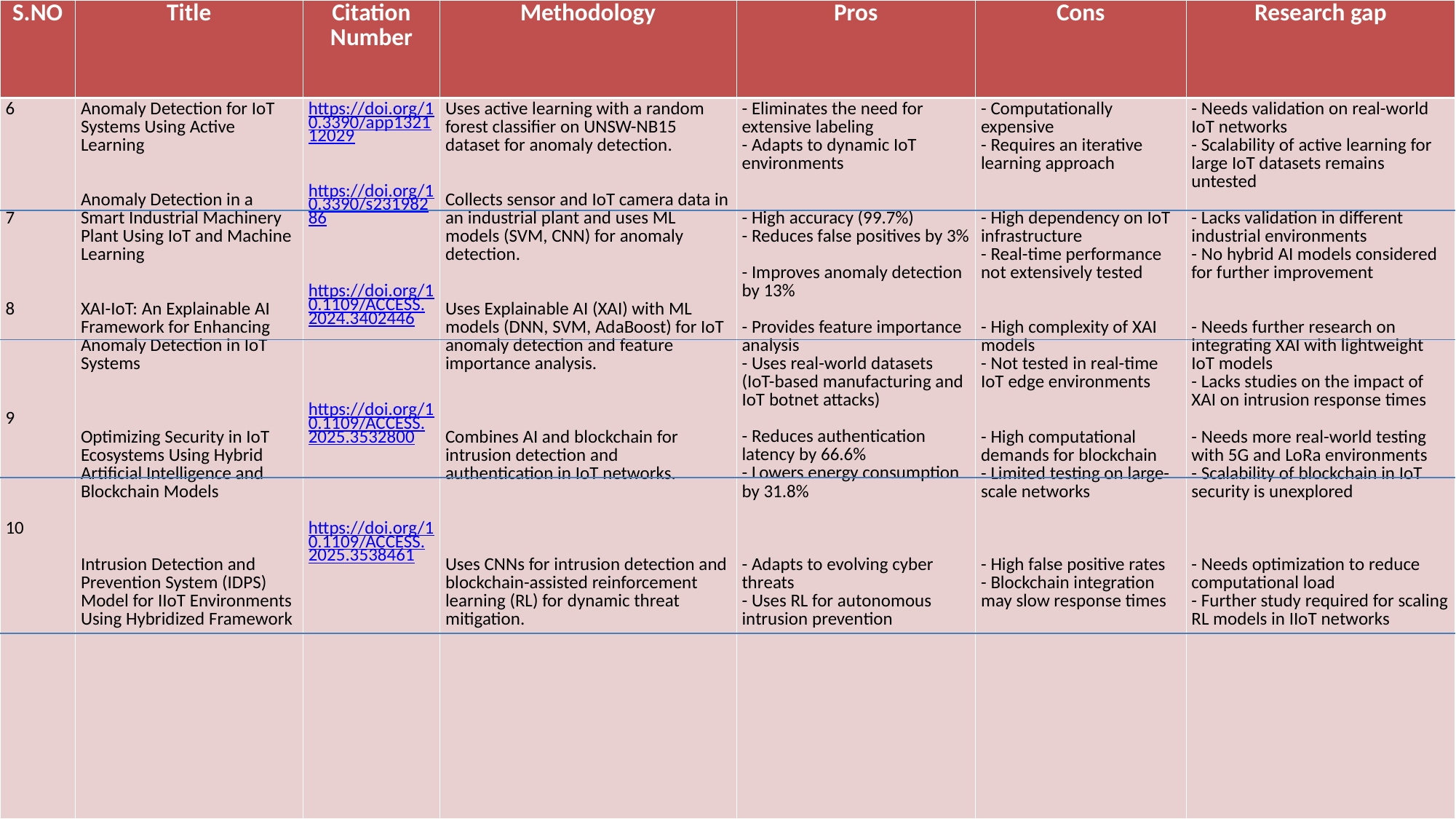

| S.NO​ ​ | Title​ ​ | Citation Number ​ | Methodology​ ​ | Pros ​ | Cons ​ | Research gap​ ​ |
| --- | --- | --- | --- | --- | --- | --- |
| 6 7 8 9 10 | Anomaly Detection for IoT Systems Using Active Learning Anomaly Detection in a Smart Industrial Machinery Plant Using IoT and Machine Learning XAI-IoT: An Explainable AI Framework for Enhancing Anomaly Detection in IoT Systems Optimizing Security in IoT Ecosystems Using Hybrid Artificial Intelligence and Blockchain Models Intrusion Detection and Prevention System (IDPS) Model for IIoT Environments Using Hybridized Framework | https://doi.org/10.3390/app132112029 https://doi.org/10.3390/s23198286 https://doi.org/10.1109/ACCESS.2024.3402446 https://doi.org/10.1109/ACCESS.2025.3532800 https://doi.org/10.1109/ACCESS.2025.3538461 | Uses active learning with a random forest classifier on UNSW-NB15 dataset for anomaly detection. Collects sensor and IoT camera data in an industrial plant and uses ML models (SVM, CNN) for anomaly detection. Uses Explainable AI (XAI) with ML models (DNN, SVM, AdaBoost) for IoT anomaly detection and feature importance analysis. Combines AI and blockchain for intrusion detection and authentication in IoT networks. Uses CNNs for intrusion detection and blockchain-assisted reinforcement learning (RL) for dynamic threat mitigation. | - Eliminates the need for extensive labeling - Adapts to dynamic IoT environments - High accuracy (99.7%) - Reduces false positives by 3% - Improves anomaly detection by 13% - Provides feature importance analysis - Uses real-world datasets (IoT-based manufacturing and IoT botnet attacks) - Reduces authentication latency by 66.6% - Lowers energy consumption by 31.8% - Adapts to evolving cyber threats - Uses RL for autonomous intrusion prevention | - Computationally expensive - Requires an iterative learning approach - High dependency on IoT infrastructure - Real-time performance not extensively tested - High complexity of XAI models - Not tested in real-time IoT edge environments - High computational demands for blockchain - Limited testing on large-scale networks - High false positive rates - Blockchain integration may slow response times | - Needs validation on real-world IoT networks - Scalability of active learning for large IoT datasets remains untested - Lacks validation in different industrial environments - No hybrid AI models considered for further improvement - Needs further research on integrating XAI with lightweight IoT models - Lacks studies on the impact of XAI on intrusion response times - Needs more real-world testing with 5G and LoRa environments - Scalability of blockchain in IoT security is unexplored - Needs optimization to reduce computational load - Further study required for scaling RL models in IIoT networks |